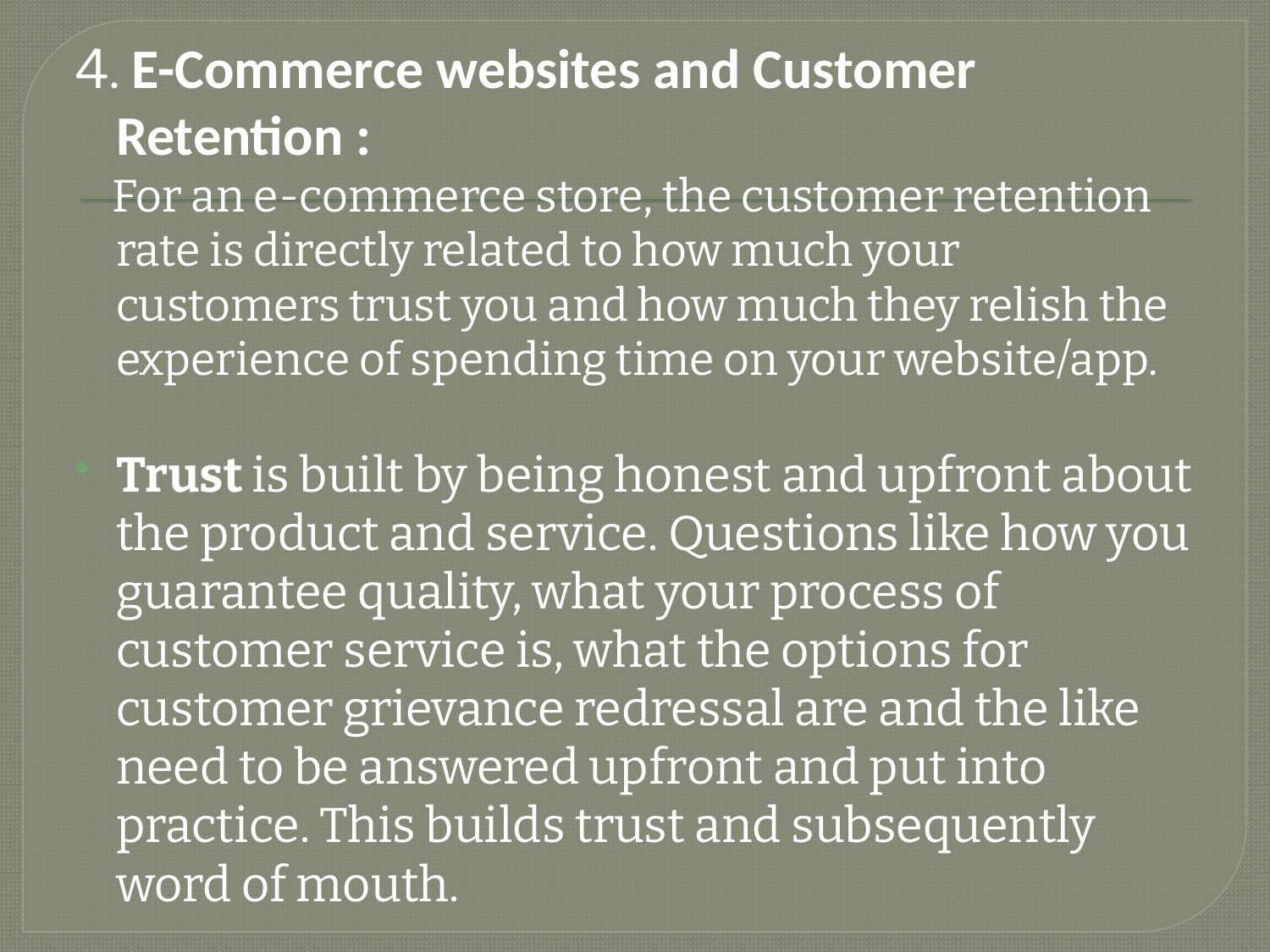

4. E-Commerce websites and Customer Retention :
    For an e-commerce store, the customer retention rate is directly related to how much your customers trust you and how much they relish the experience of spending time on your website/app.

Trust is built by being honest and upfront about the product and service. Questions like how you guarantee quality, what your process of customer service is, what the options for customer grievance redressal are and the like need to be answered upfront and put into practice. This builds trust and subsequently word of mouth.